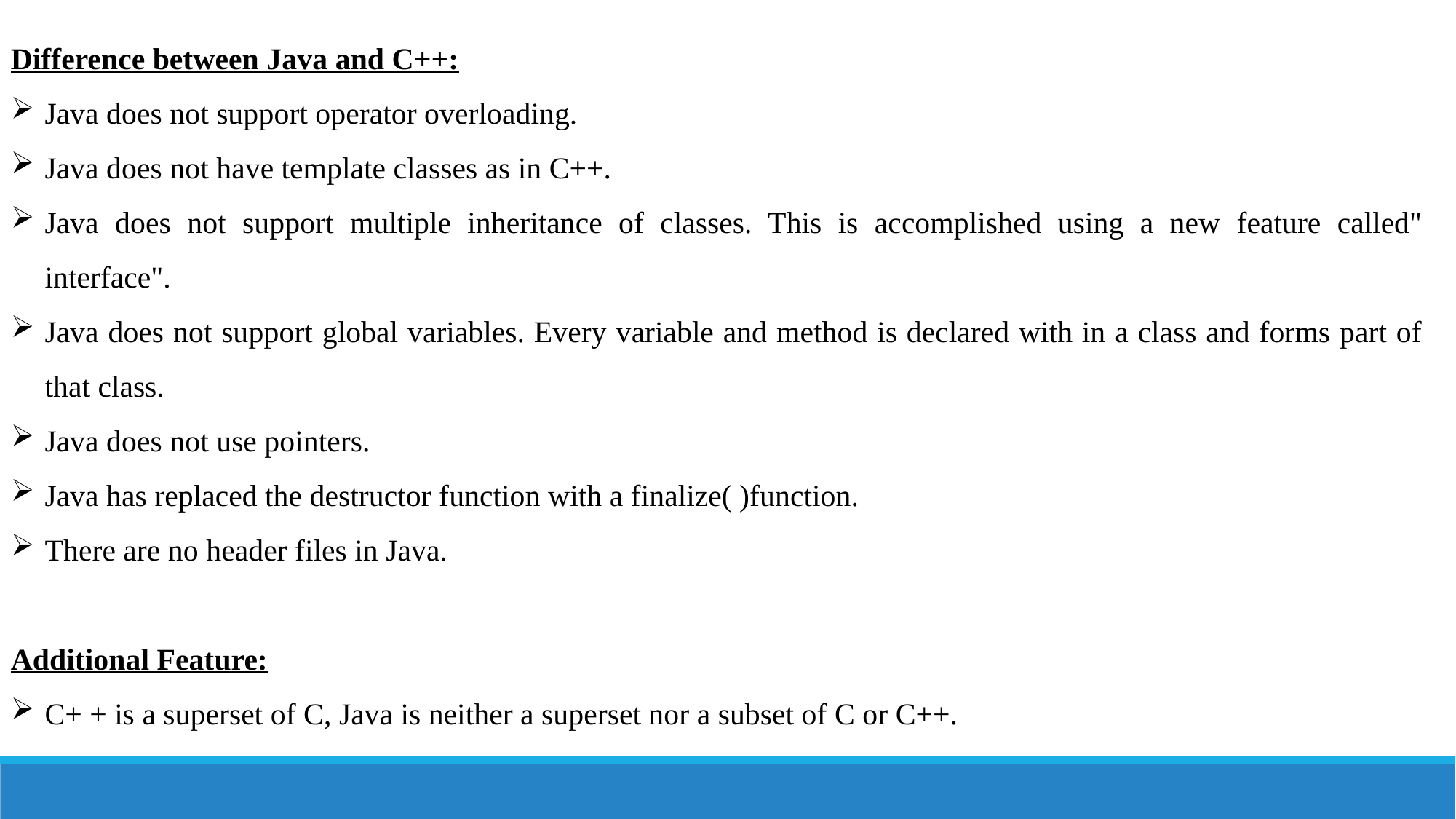

Difference between Java and C++:
Java does not support operator overloading.
Java does not have template classes as in C++.
Java does not support multiple inheritance of classes. This is accomplished using a new feature called" interface".
Java does not support global variables. Every variable and method is declared with in a class and forms part of that class.
Java does not use pointers.
Java has replaced the destructor function with a finalize( )function.
There are no header files in Java.

Additional Feature:
C+ + is a superset of C, Java is neither a superset nor a subset of C or C++.